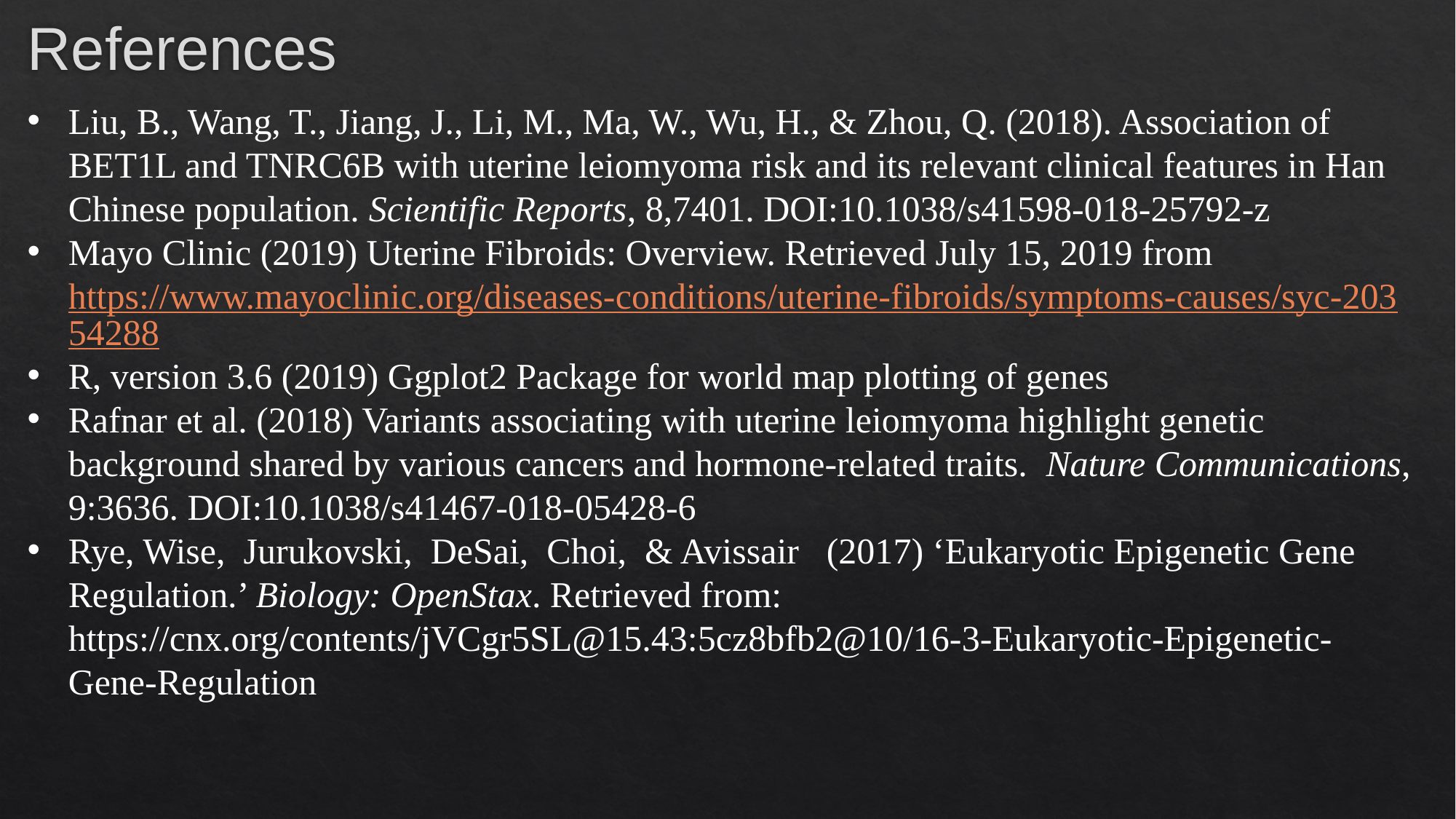

# References
Liu, B., Wang, T., Jiang, J., Li, M., Ma, W., Wu, H., & Zhou, Q. (2018). Association of BET1L and TNRC6B with uterine leiomyoma risk and its relevant clinical features in Han Chinese population. Scientific Reports, 8,7401. DOI:10.1038/s41598-018-25792-z
Mayo Clinic (2019) Uterine Fibroids: Overview. Retrieved July 15, 2019 from https://www.mayoclinic.org/diseases-conditions/uterine-fibroids/symptoms-causes/syc-20354288
R, version 3.6 (2019) Ggplot2 Package for world map plotting of genes
Rafnar et al. (2018) Variants associating with uterine leiomyoma highlight genetic background shared by various cancers and hormone-related traits.  Nature Communications, 9:3636. DOI:10.1038/s41467-018-05428-6
Rye, Wise,  Jurukovski,  DeSai,  Choi,  & Avissair   (2017) ‘Eukaryotic Epigenetic Gene Regulation.’ Biology: OpenStax. Retrieved from: https://cnx.org/contents/jVCgr5SL@15.43:5cz8bfb2@10/16-3-Eukaryotic-Epigenetic-Gene-Regulation